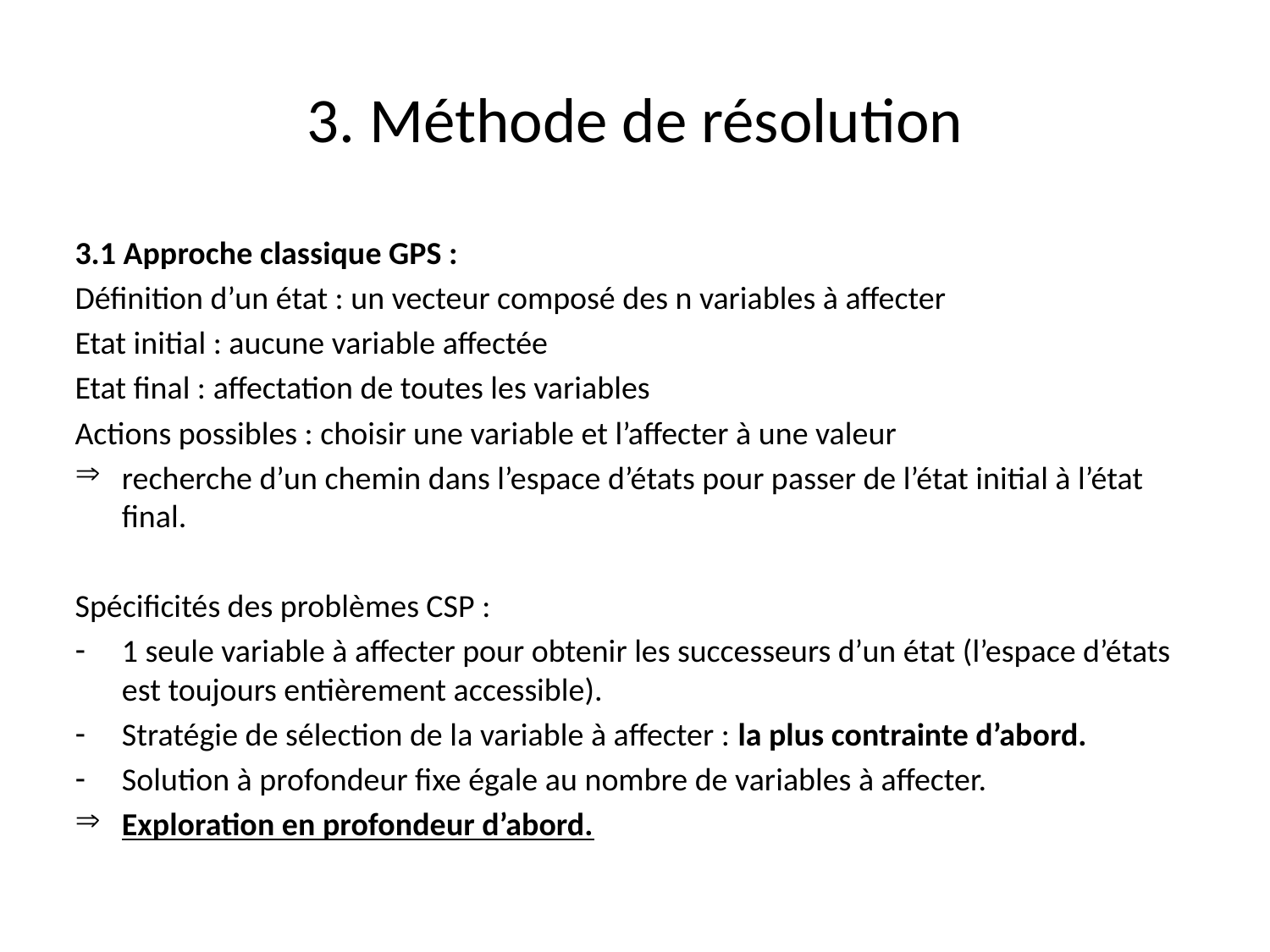

# 3. Méthode de résolution
3.1 Approche classique GPS :
Définition d’un état : un vecteur composé des n variables à affecter
Etat initial : aucune variable affectée
Etat final : affectation de toutes les variables
Actions possibles : choisir une variable et l’affecter à une valeur
recherche d’un chemin dans l’espace d’états pour passer de l’état initial à l’état final.

Spécificités des problèmes CSP :
1 seule variable à affecter pour obtenir les successeurs d’un état (l’espace d’états est toujours entièrement accessible).
Stratégie de sélection de la variable à affecter : la plus contrainte d’abord.
Solution à profondeur fixe égale au nombre de variables à affecter.
Exploration en profondeur d’abord.